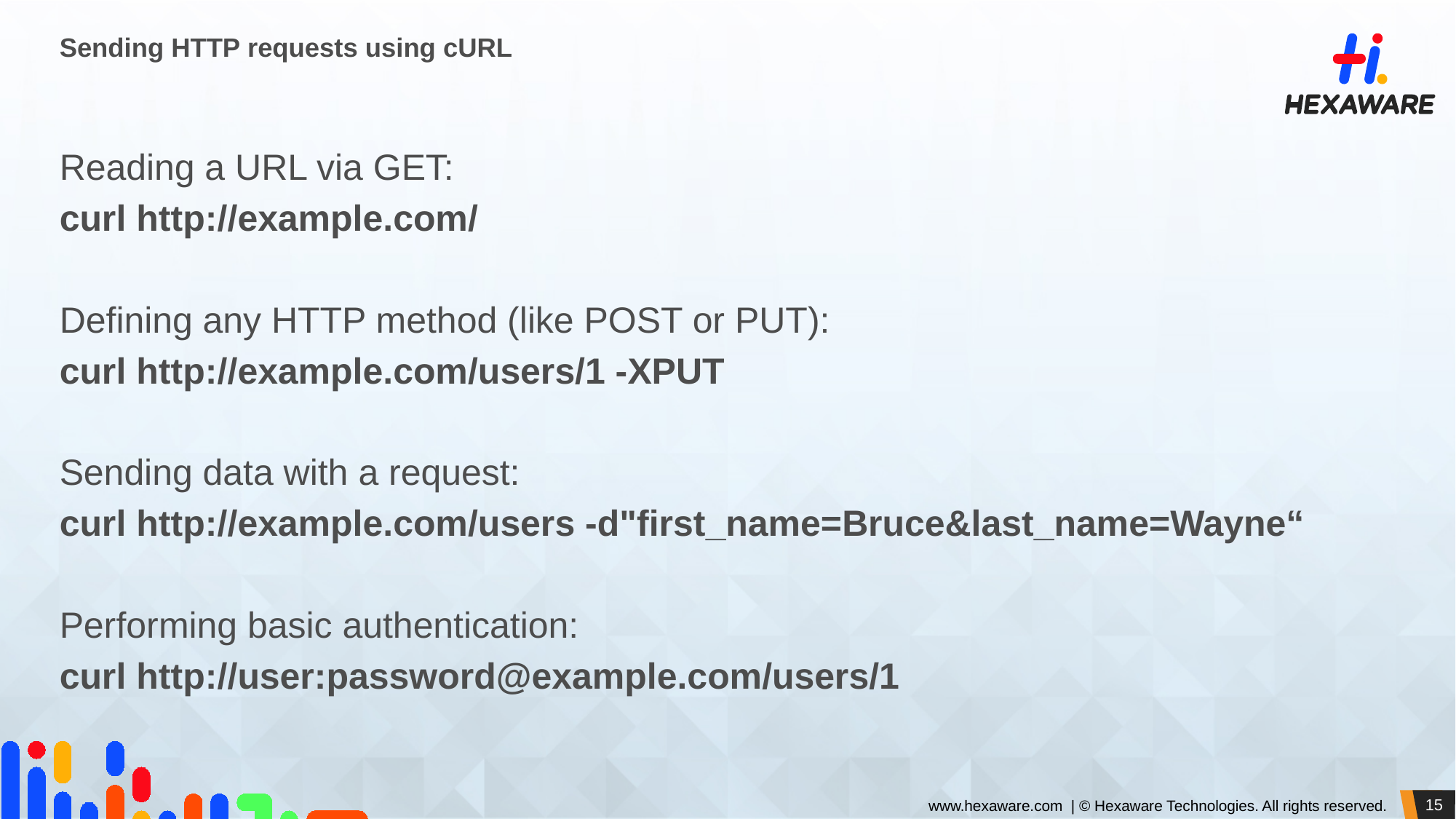

# Sending HTTP requests using cURL
Reading a URL via GET:
curl http://example.com/

Defining any HTTP method (like POST or PUT):
curl http://example.com/users/1 -XPUT

Sending data with a request:
curl http://example.com/users -d"first_name=Bruce&last_name=Wayne“

Performing basic authentication:
curl http://user:password@example.com/users/1